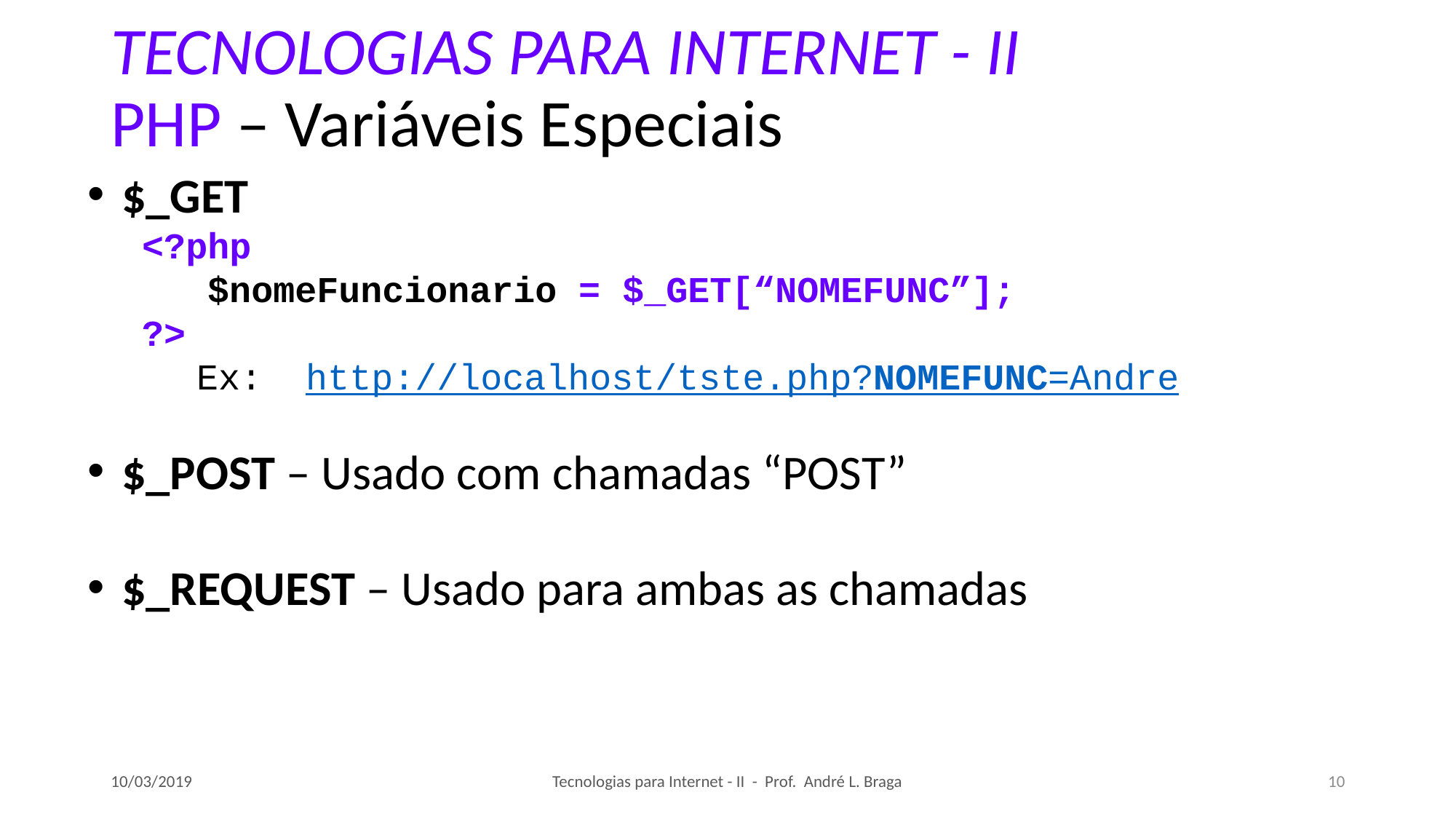

# TECNOLOGIAS PARA INTERNET - II PHP – Variáveis Especiais
$_GET
<?php
   $nomeFuncionario = $_GET[“NOMEFUNC”];
?>
	Ex:  http://localhost/tste.php?NOMEFUNC=Andre

$_POST – Usado com chamadas “POST”

$_REQUEST – Usado para ambas as chamadas

10/03/2019
Tecnologias para Internet - II  -  Prof.  André L. Braga
10